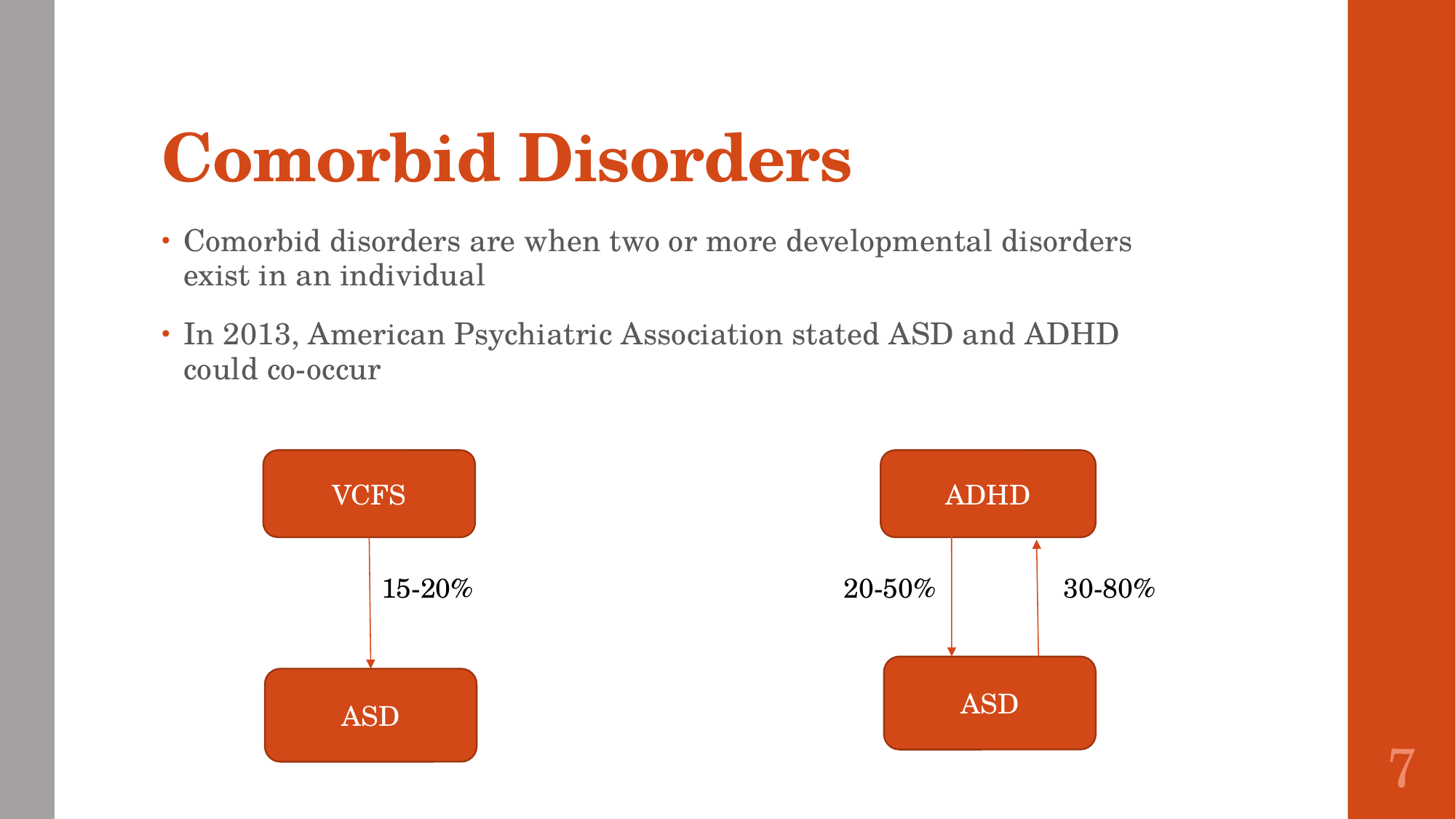

# Comorbid Disorders
Comorbid disorders are when two or more developmental disorders exist in an individual
In 2013, American Psychiatric Association stated ASD and ADHD could co-occur
VCFS
ADHD
15-20%
30-80%
20-50%
ASD
ASD
7